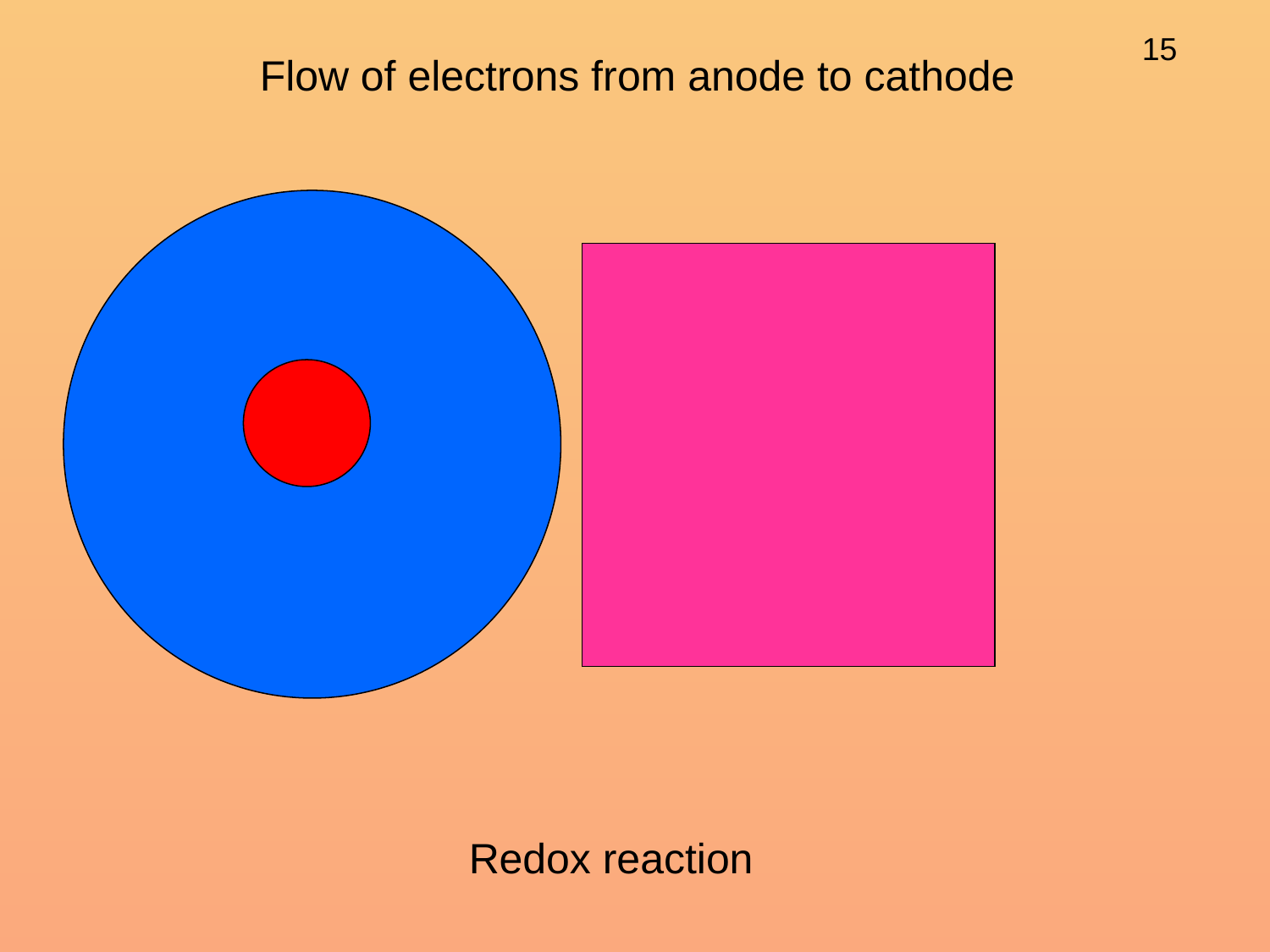

Flow of electrons from anode to cathode

                         Redox reaction